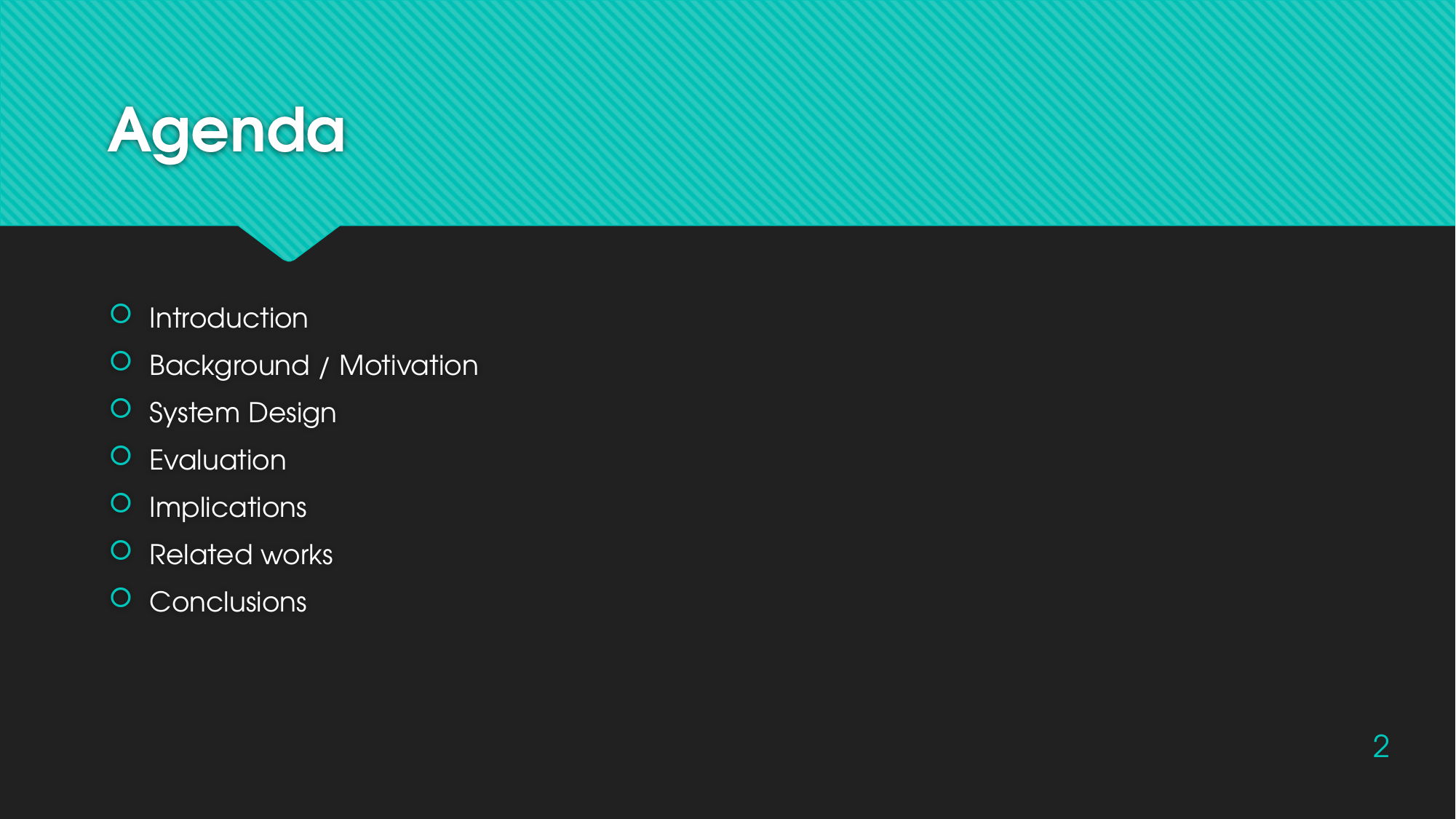

# Agenda
Introduction
Background / Motivation
System Design
Evaluation
Implications
Related works
Conclusions

2